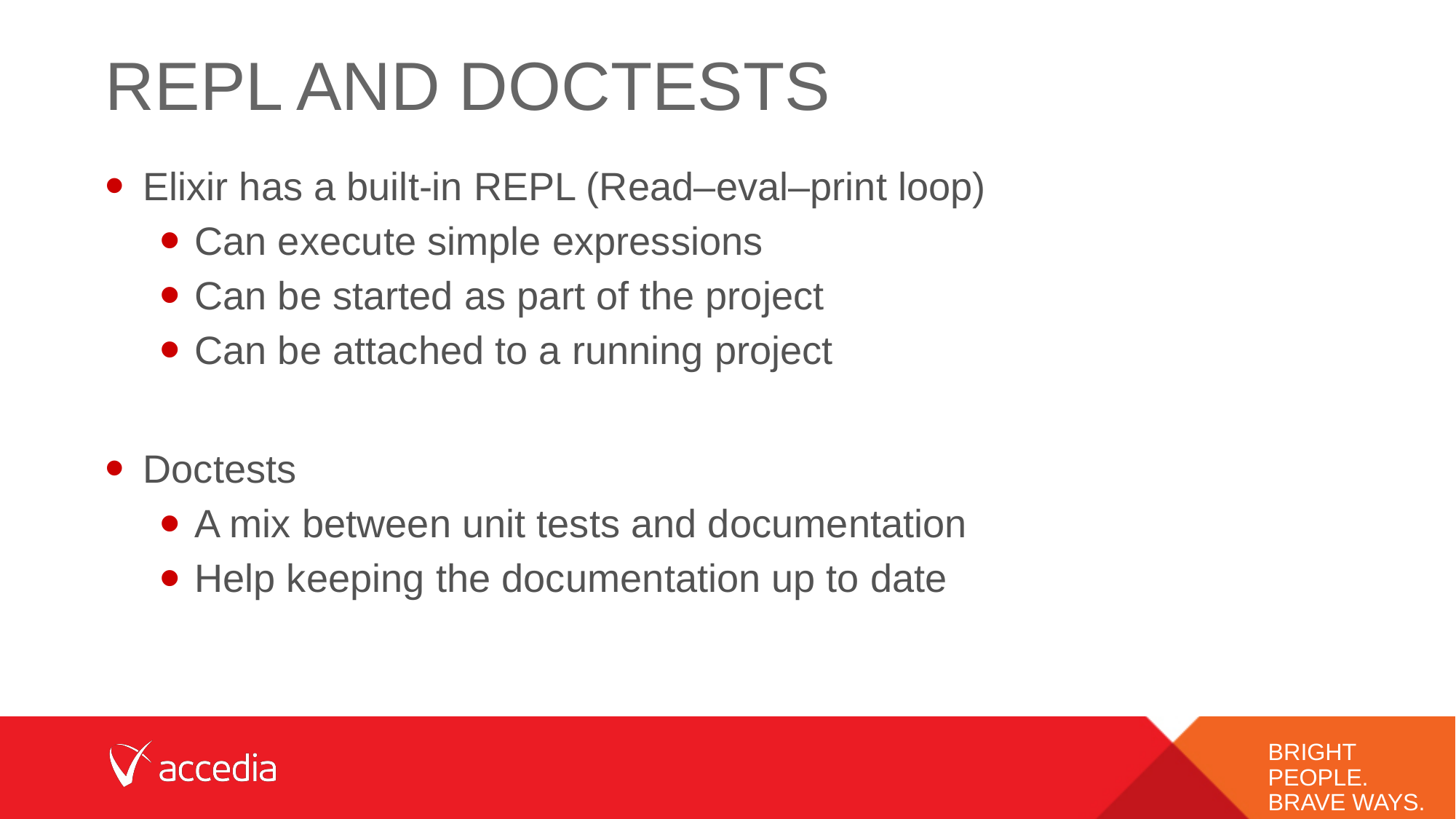

# REPL and doctests
Elixir has a built-in REPL (Read–eval–print loop)
Can execute simple expressions
Can be started as part of the project
Can be attached to a running project

Doctests
A mix between unit tests and documentation
Help keeping the documentation up to date